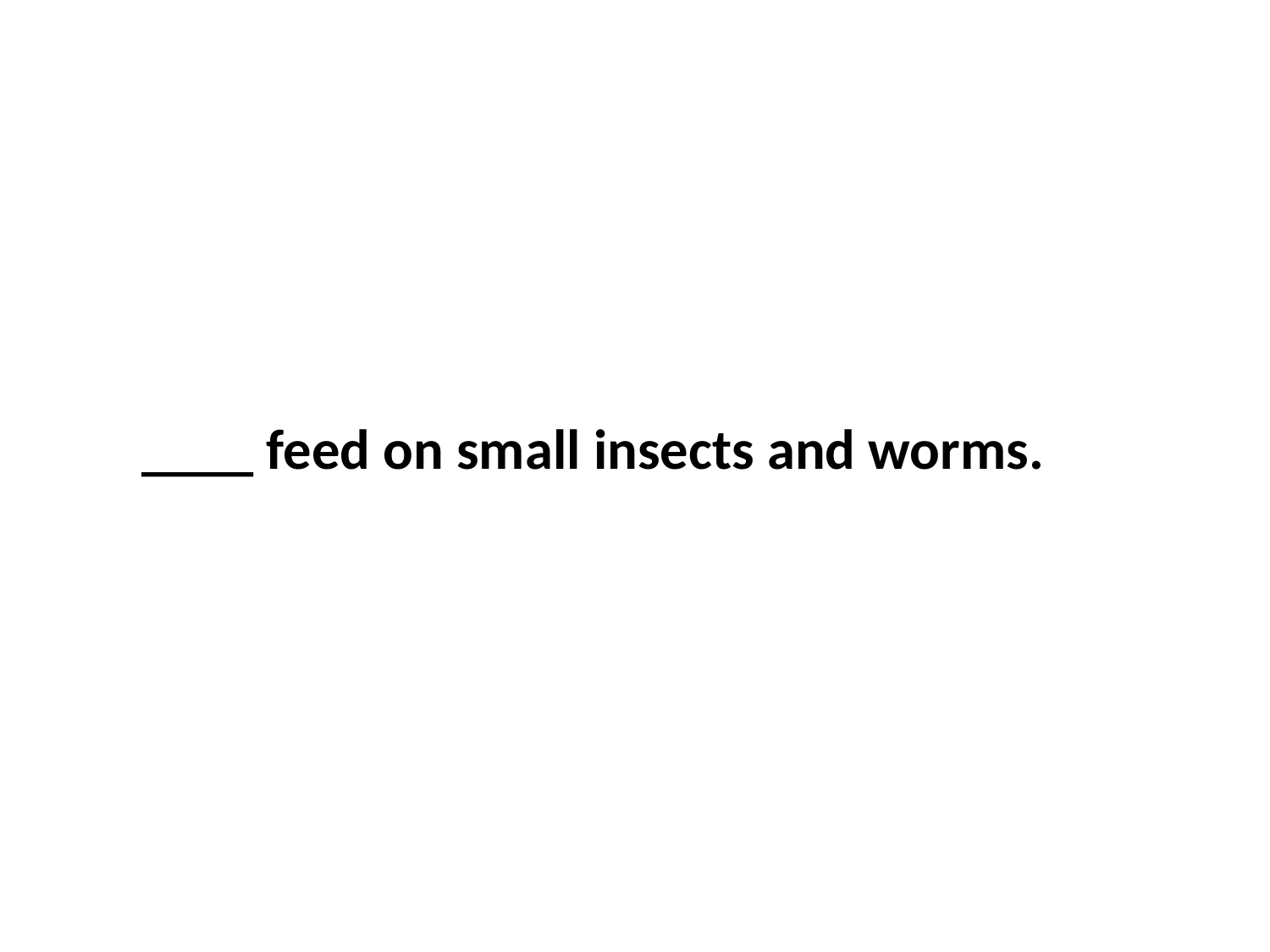

____ feed on small insects and worms.